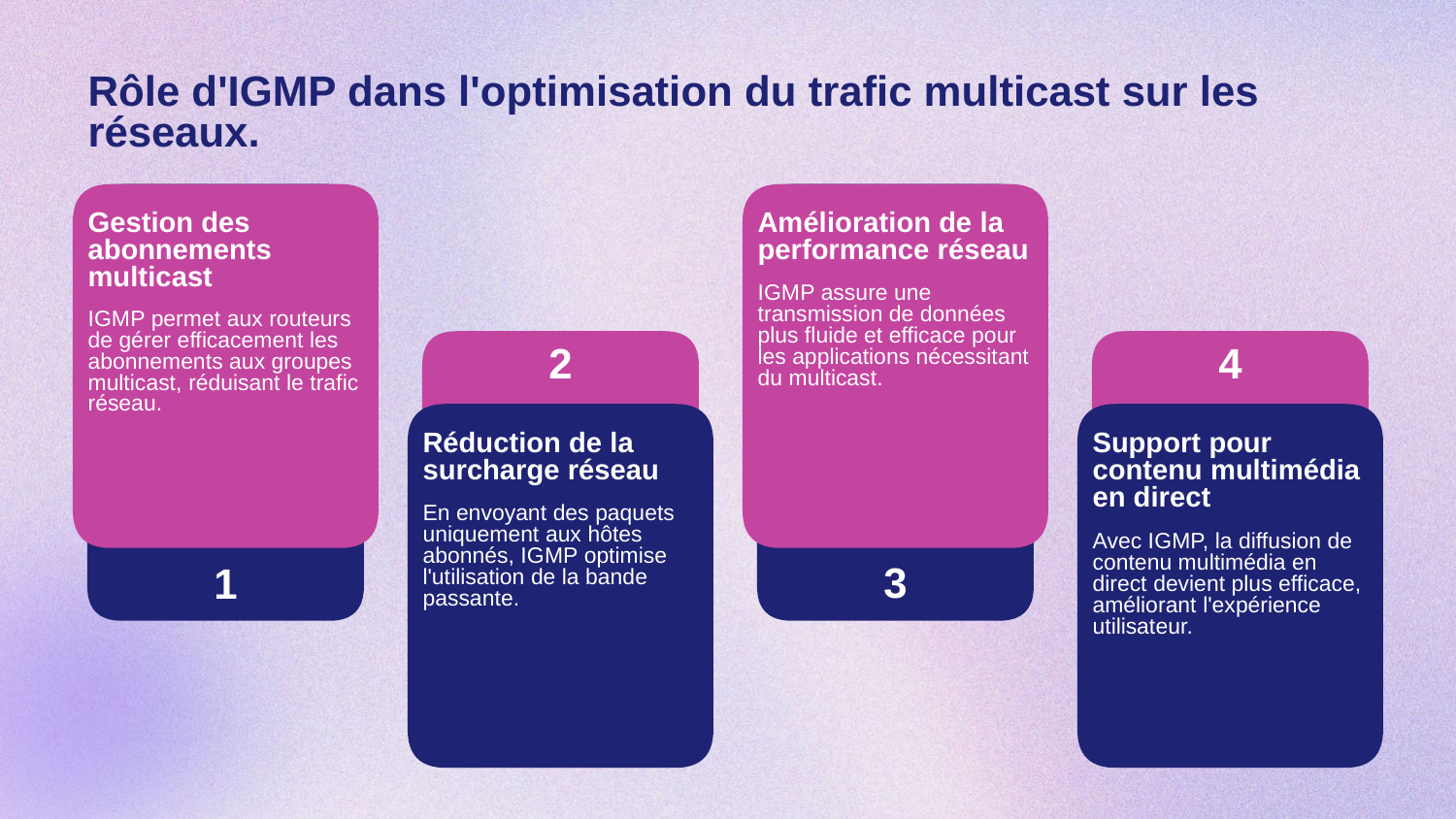

Rôle d'IGMP dans l'optimisation du trafic multicast sur les réseaux.

Gestion des abonnements multicast
Amélioration de la performance réseau
IGMP assure une transmission de données plus fluide et efficace pour les applications nécessitant du multicast.
IGMP permet aux routeurs de gérer efficacement les abonnements aux groupes multicast, réduisant le trafic réseau.

4
2

Réduction de la surcharge réseau
Support pour contenu multimédia en direct
En envoyant des paquets uniquement aux hôtes abonnés, IGMP optimise l'utilisation de la bande passante.
Avec IGMP, la diffusion de contenu multimédia en direct devient plus efficace, améliorant l'expérience utilisateur.
3
1